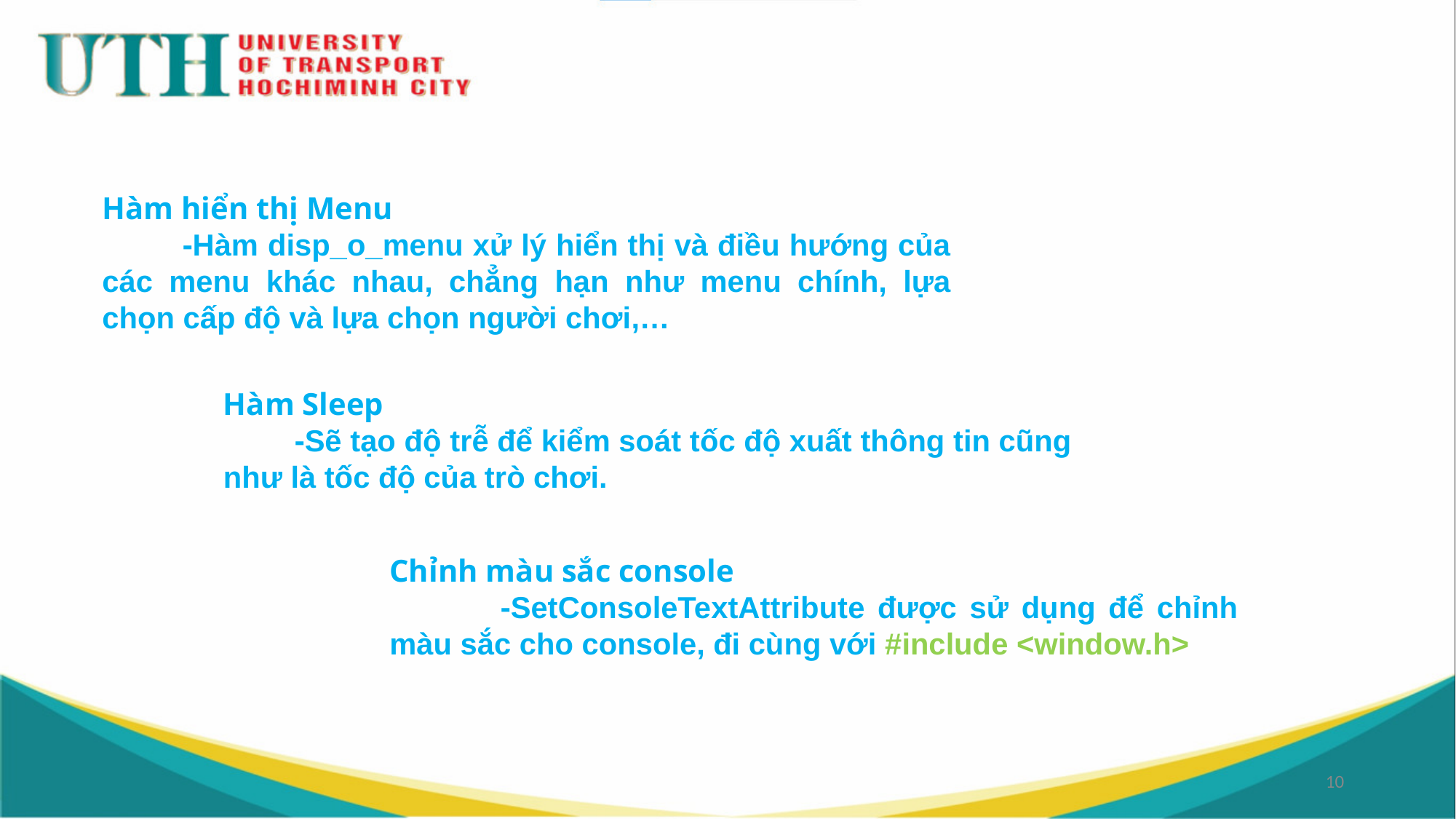

Hàm hiển thị Menu
         -Hàm disp_o_menu xử lý hiển thị và điều hướng của các menu khác nhau, chẳng hạn như menu chính, lựa chọn cấp độ và lựa chọn người chơi,…
Hàm Sleep
         -Sẽ tạo độ trễ để kiểm soát tốc độ xuất thông tin cũng như là tốc độ của trò chơi.
Chỉnh màu sắc console
         -SetConsoleTextAttribute được sử dụng để chỉnh màu sắc cho console, đi cùng với #include <window.h>
10